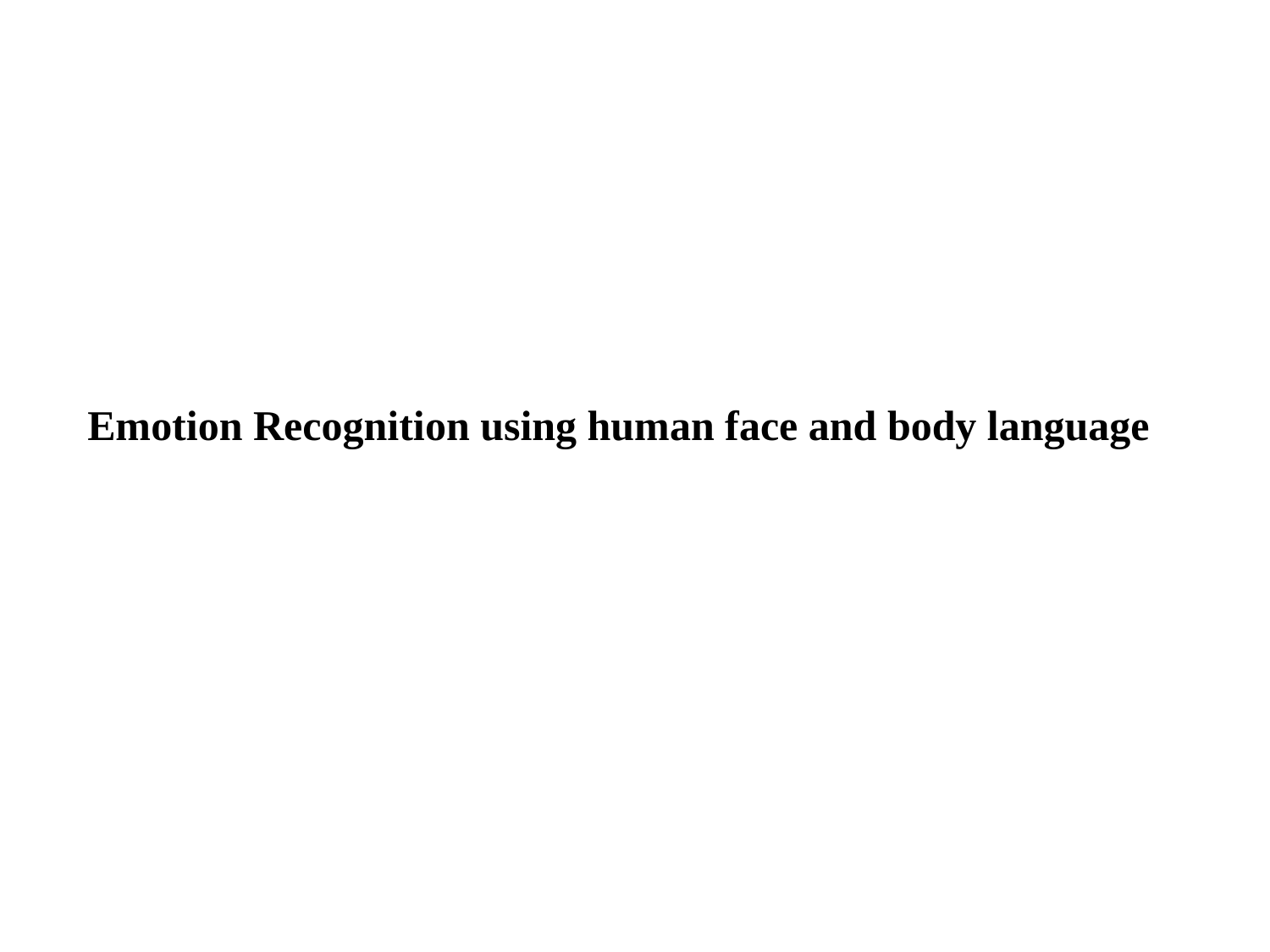

Emotion Recognition using human face and body language